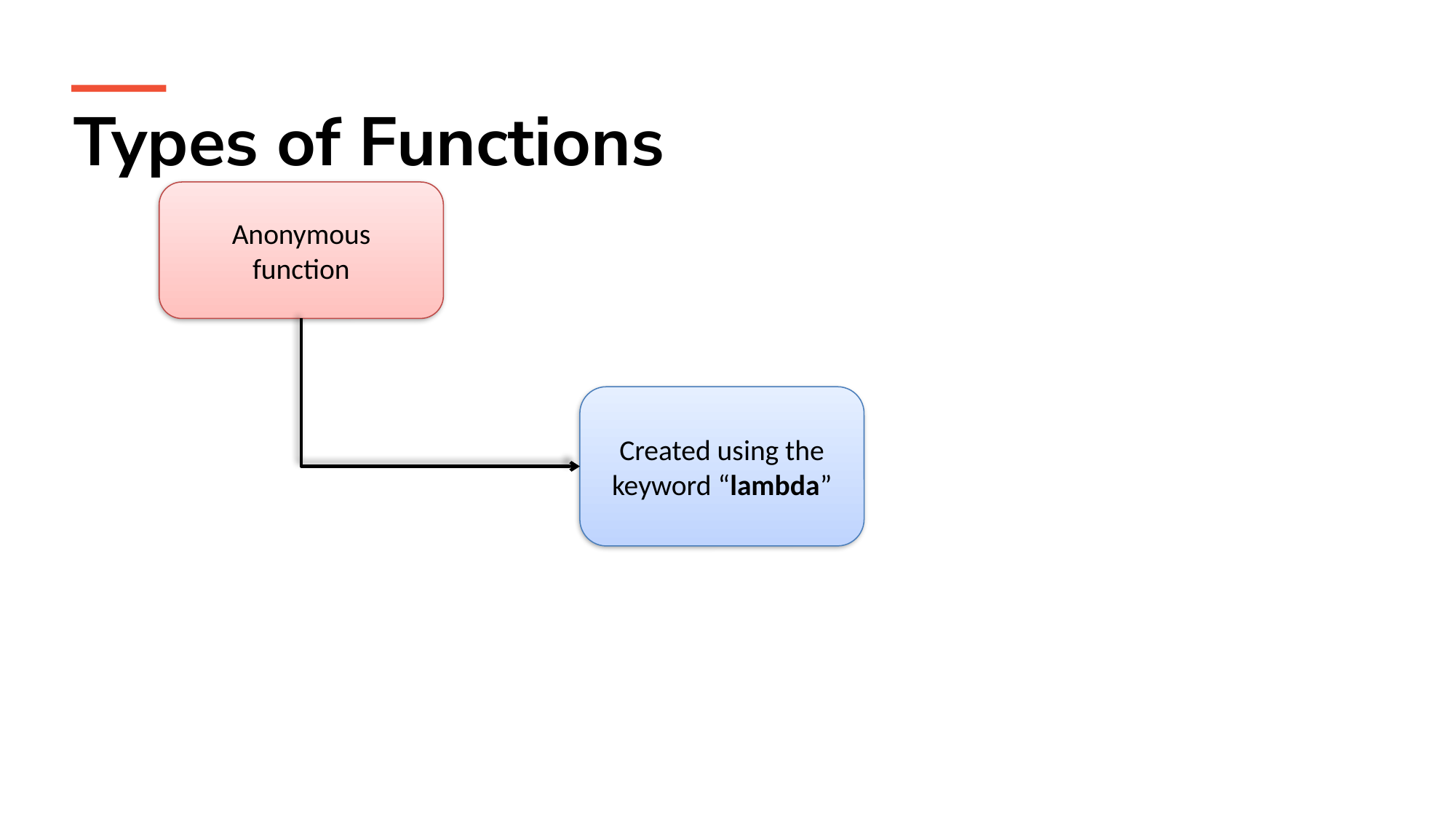

Types of Functions
Anonymous function
Created using the keyword “lambda”